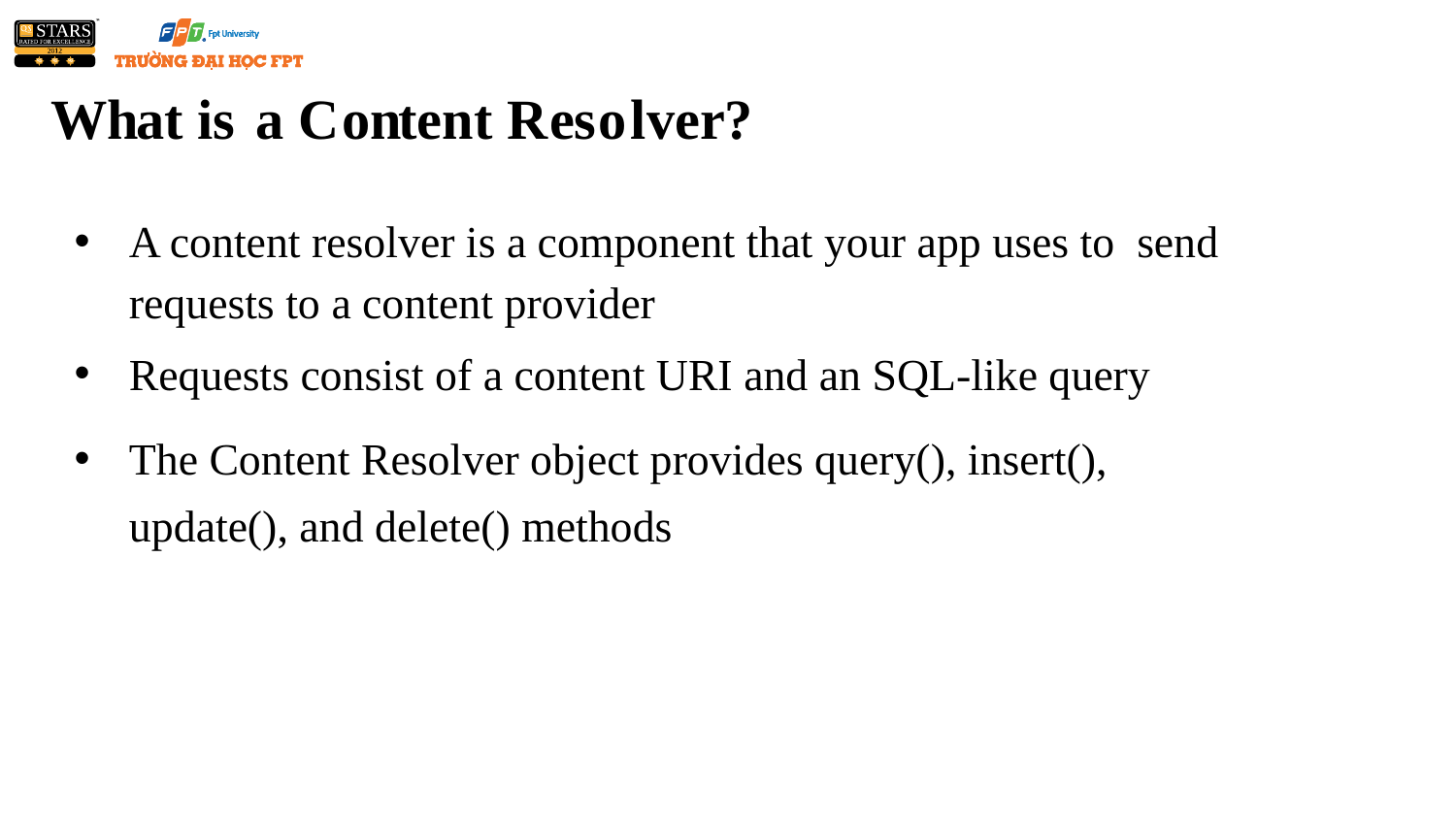

# What is a Content Resolver?
A content resolver is a component that your app uses to  send requests to a content provider
Requests consist of a content URI and an SQL-like query
The Content Resolver object provides query(), insert(),  update(), and delete() methods